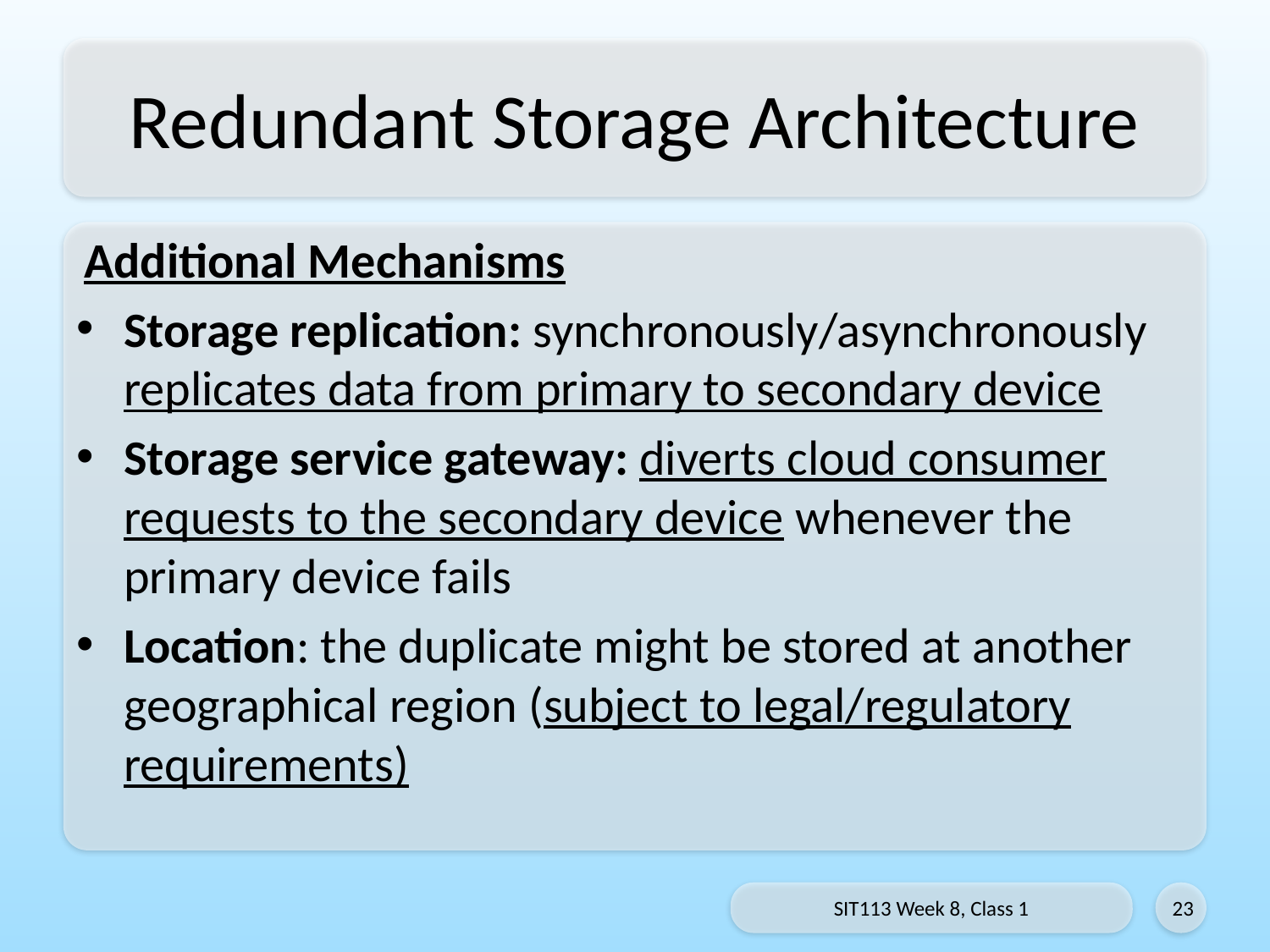

# Redundant Storage Architecture
Additional Mechanisms
Storage replication: synchronously/asynchronously replicates data from primary to secondary device
Storage service gateway: diverts cloud consumer requests to the secondary device whenever the primary device fails
Location: the duplicate might be stored at another geographical region (subject to legal/regulatory requirements)
SIT113 Week 8, Class 1
23